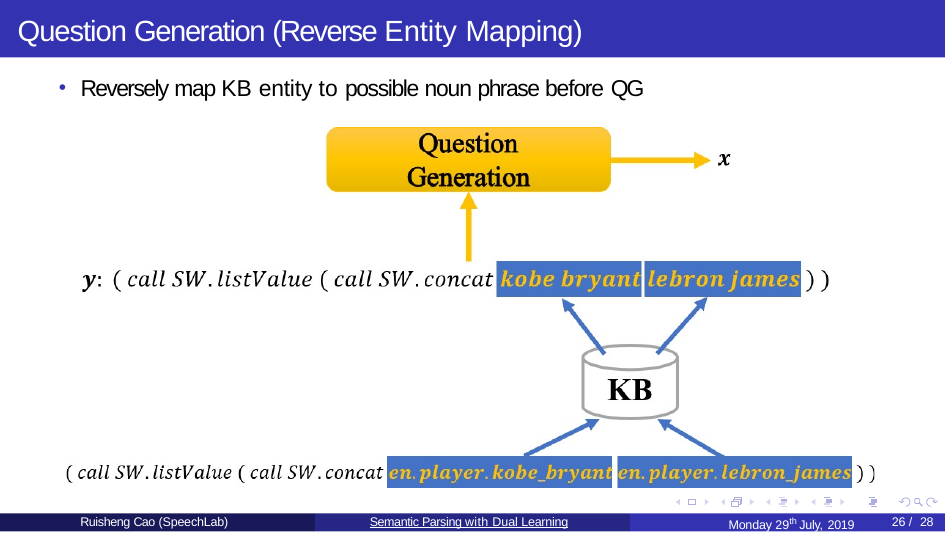

# Question Generation (Reverse Entity Mapping)
Reversely map KB entity to possible noun phrase before QG

Monday 29th July, 2019

Ruisheng Cao (SpeechLab)
Semantic Parsing with Dual Learning
26 / 28